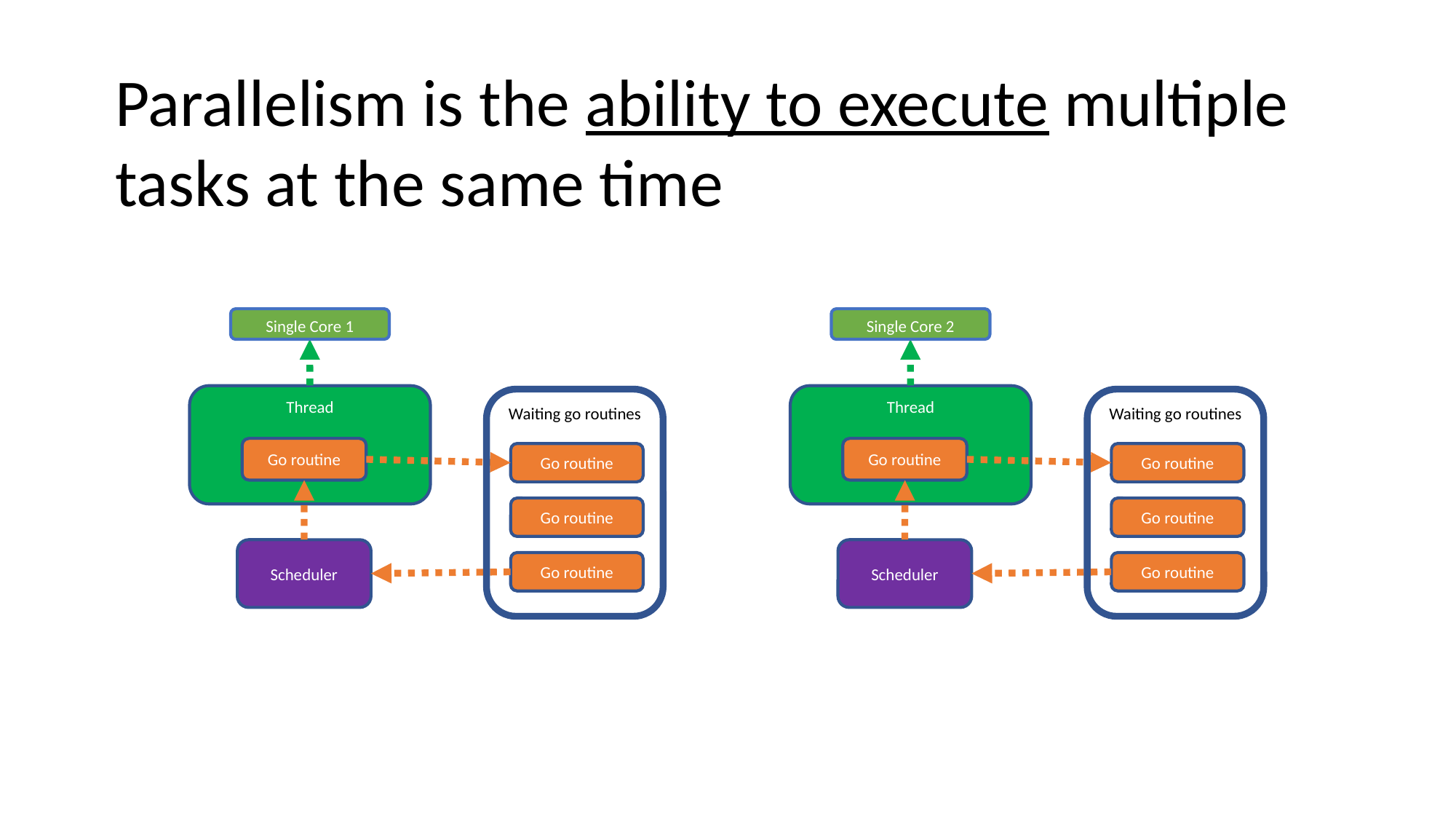

Parallelism is the ability to execute multiple tasks at the same time
Single Core 1
Single Core 2

Thread
Thread
Waiting go routines
Waiting go routines
Go routine
Go routine
Go routine
Go routine

Go routine
Go routine
Scheduler
Scheduler
Go routine
Go routine